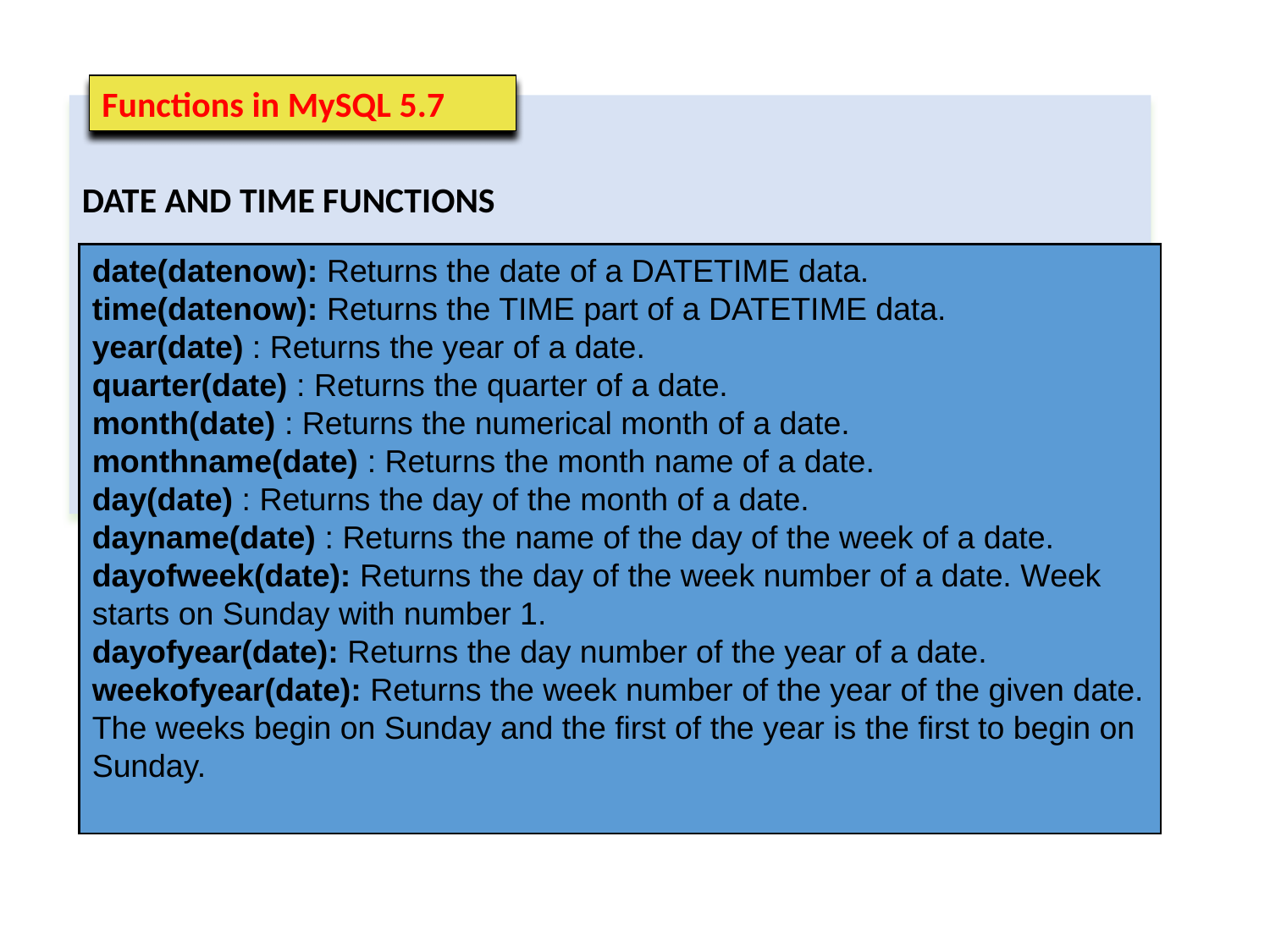

Functions in MySQL 5.7

DATE AND TIME FUNCTIONS

A.D.D.

date(datenow): Returns the date of a DATETIME data.
time(datenow): Returns the TIME part of a DATETIME data.
year(date) : Returns the year of a date.
quarter(date) : Returns the quarter of a date.
month(date) : Returns the numerical month of a date.
monthname(date) : Returns the month name of a date.
day(date) : Returns the day of the month of a date.
dayname(date) : Returns the name of the day of the week of a date.
dayofweek(date): Returns the day of the week number of a date. Week starts on Sunday with number 1.
dayofyear(date): Returns the day number of the year of a date.
weekofyear(date): Returns the week number of the year of the given date. The weeks begin on Sunday and the first of the year is the first to begin on Sunday.